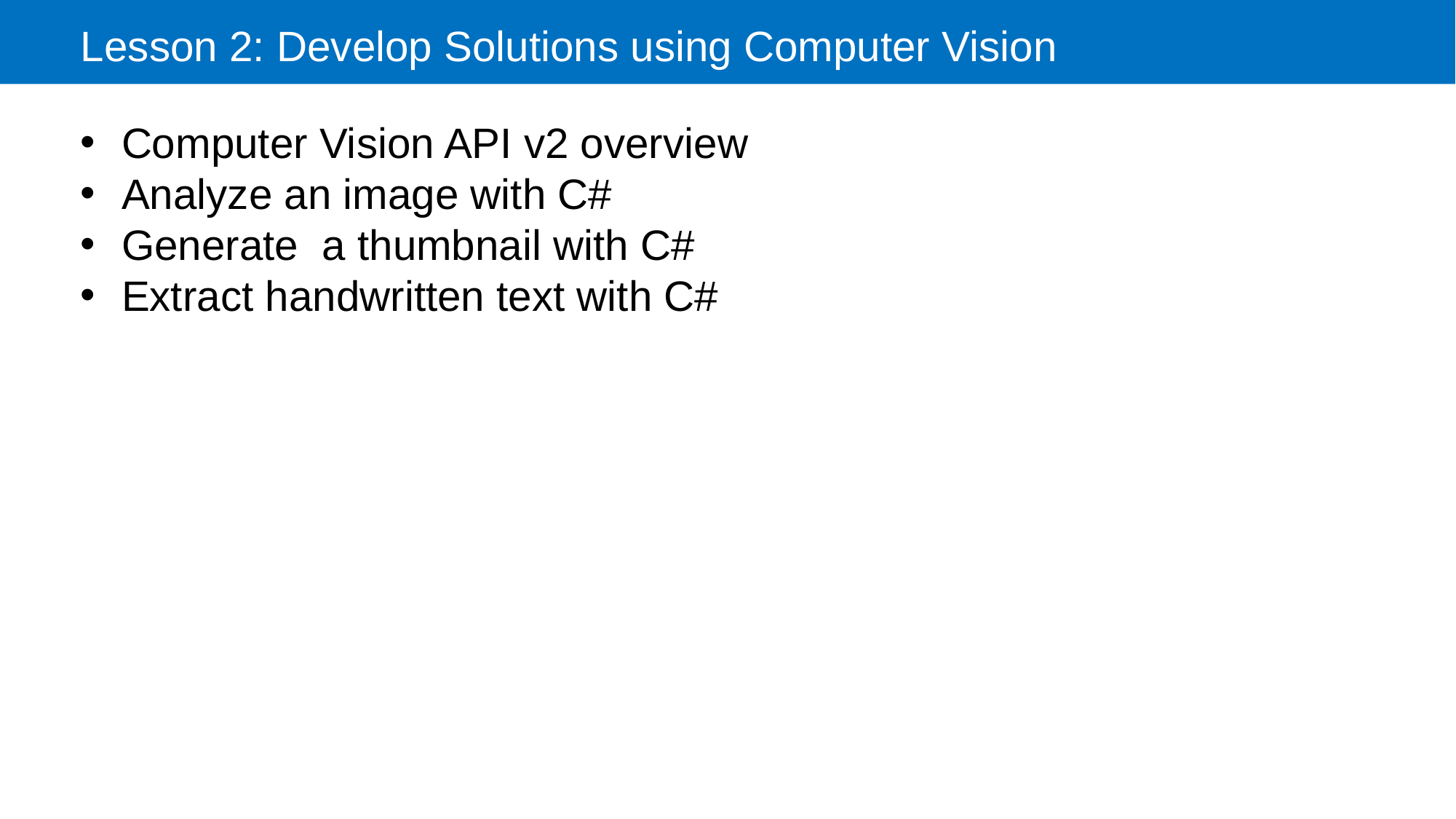

Lesson 2: Develop Solutions using Computer Vision
Computer Vision API v2 overview
Analyze an image with C#
Generate  a thumbnail with C#
Extract handwritten text with C#